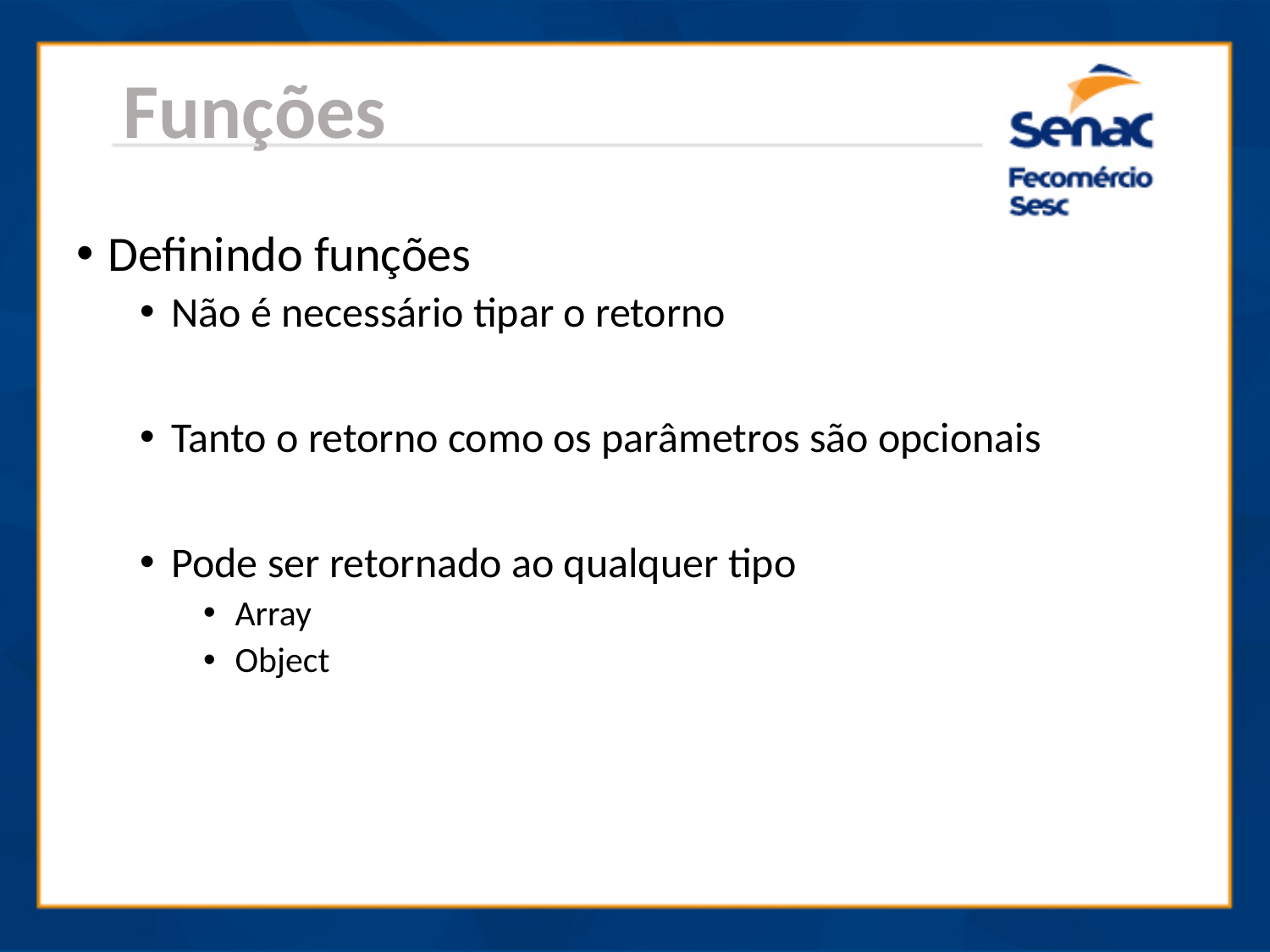

Funções
Definindo funções
Não é necessário tipar o retorno

Tanto o retorno como os parâmetros são opcionais

Pode ser retornado ao qualquer tipo
Array
Object